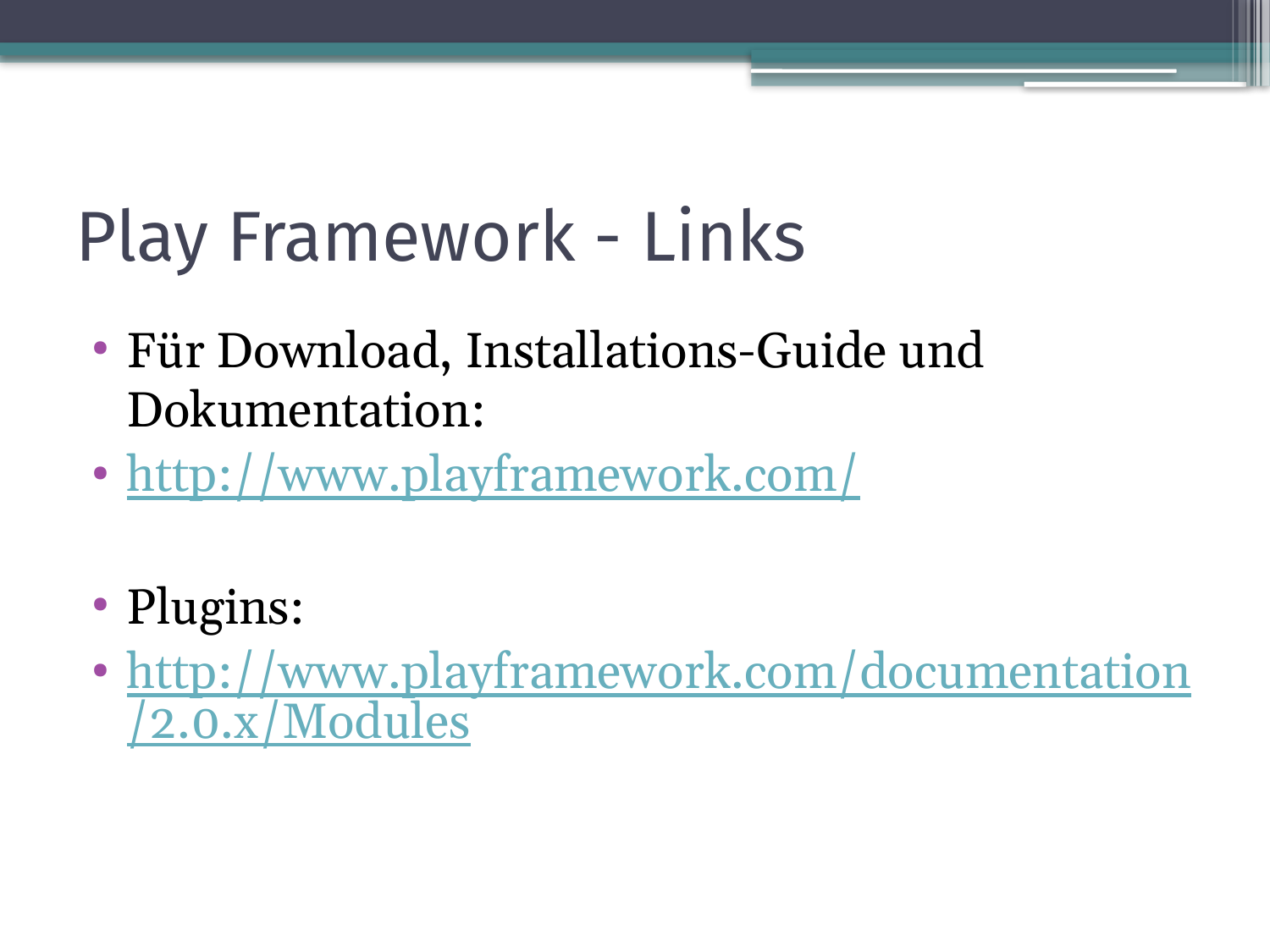

# Play Framework - Links
Für Download, Installations-Guide und Dokumentation:
http://www.playframework.com/

Plugins:
http://www.playframework.com/documentation/2.0.x/Modules